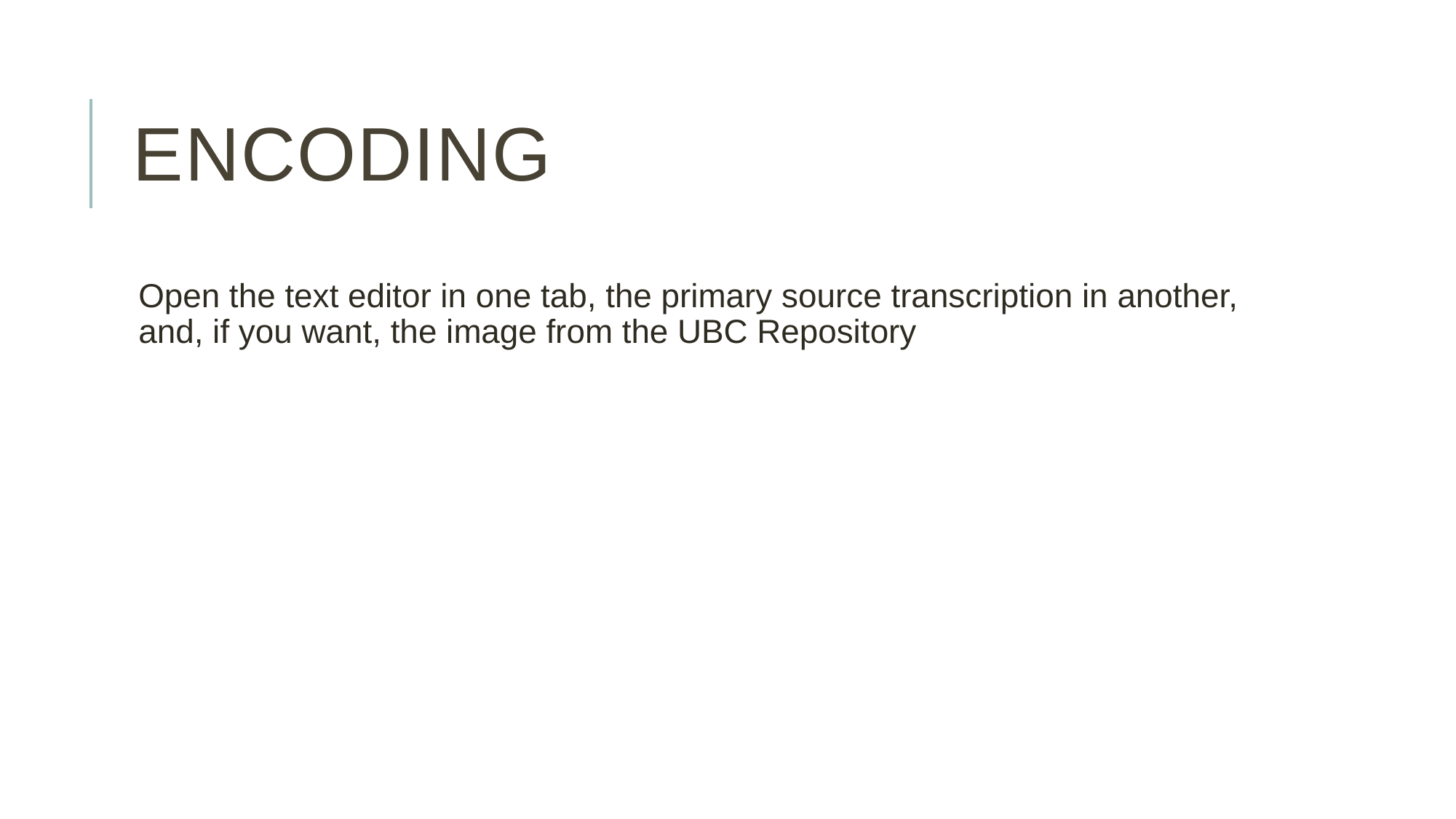

# Encoding
Open the text editor in one tab, the primary source transcription in another, and, if you want, the image from the UBC Repository